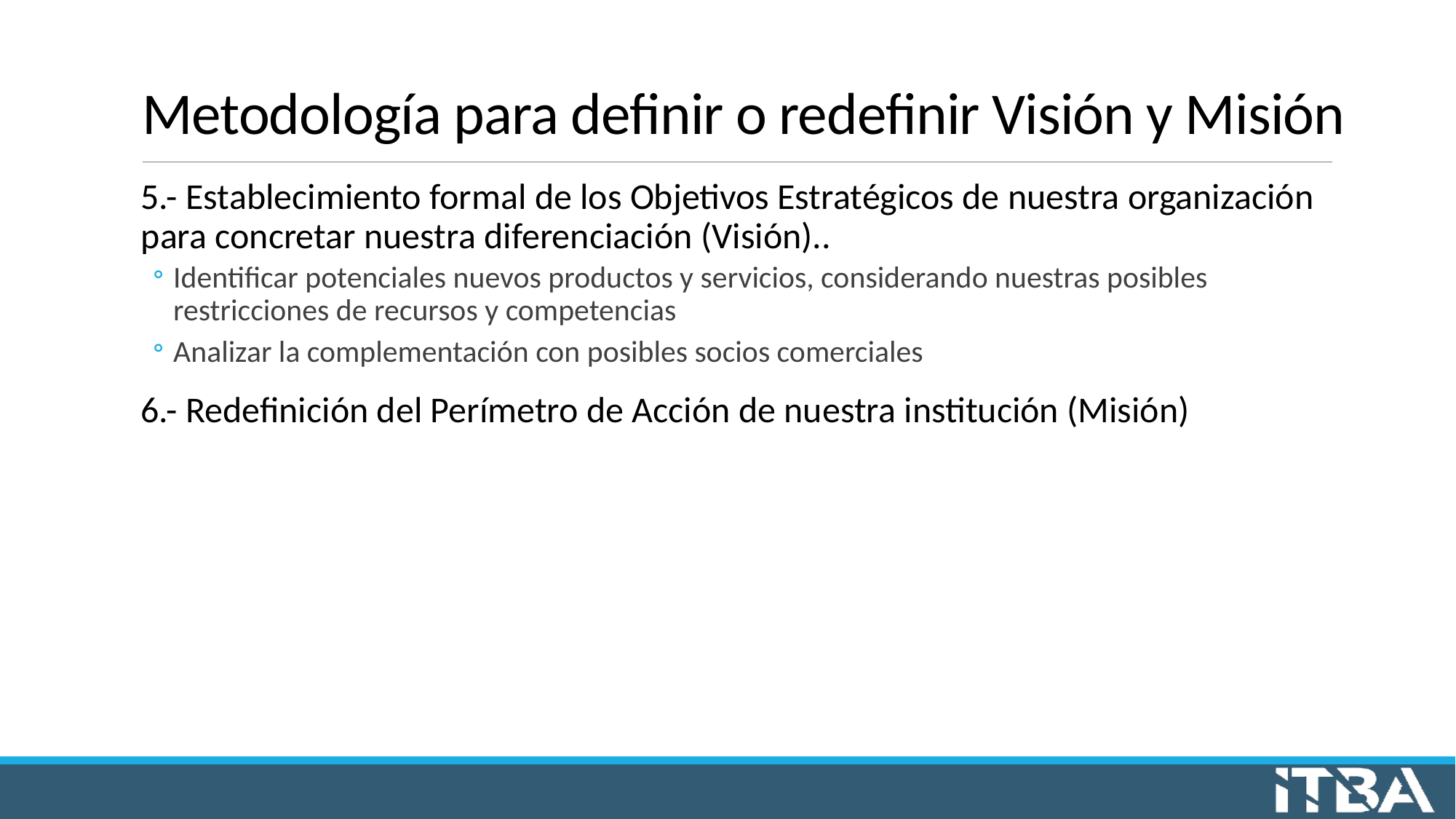

# Metodología para definir o redefinir Visión y Misión
5.- Establecimiento formal de los Objetivos Estratégicos de nuestra organización para concretar nuestra diferenciación (Visión)..
Identificar potenciales nuevos productos y servicios, considerando nuestras posibles restricciones de recursos y competencias
Analizar la complementación con posibles socios comerciales
6.- Redefinición del Perímetro de Acción de nuestra institución (Misión)